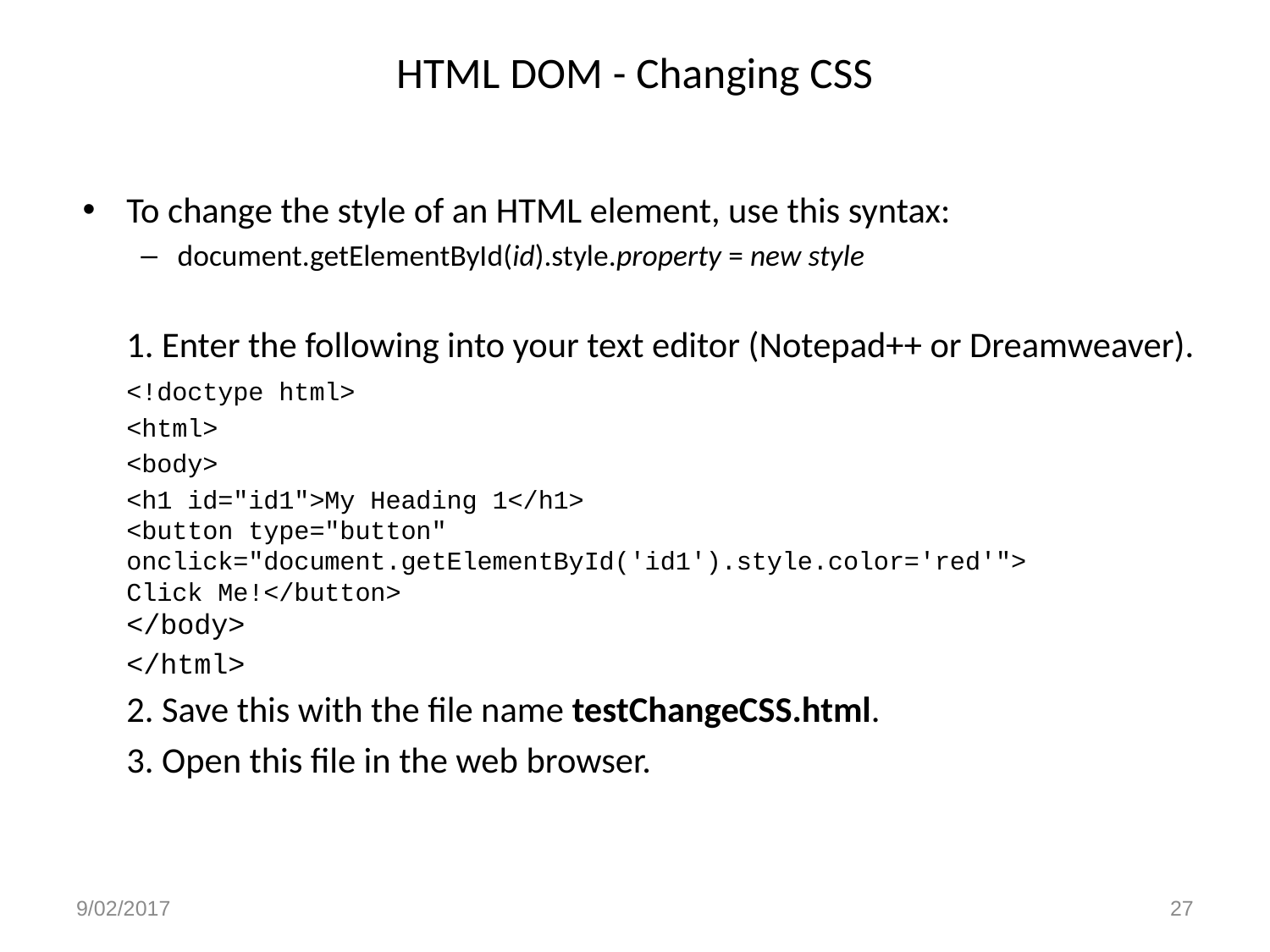

# HTML DOM - Changing CSS
To change the style of an HTML element, use this syntax:
document.getElementById(id).style.property = new style

	1. Enter the following into your text editor (Notepad++ or Dreamweaver).
	<!doctype html>
	<html>
	<body>
	<h1 id="id1">My Heading 1</h1>
<button type="button"
onclick="document.getElementById('id1').style.color='red'">
Click Me!</button>
</body>
	</html>
	2. Save this with the file name testChangeCSS.html.
	3. Open this file in the web browser.

9/02/2017
27